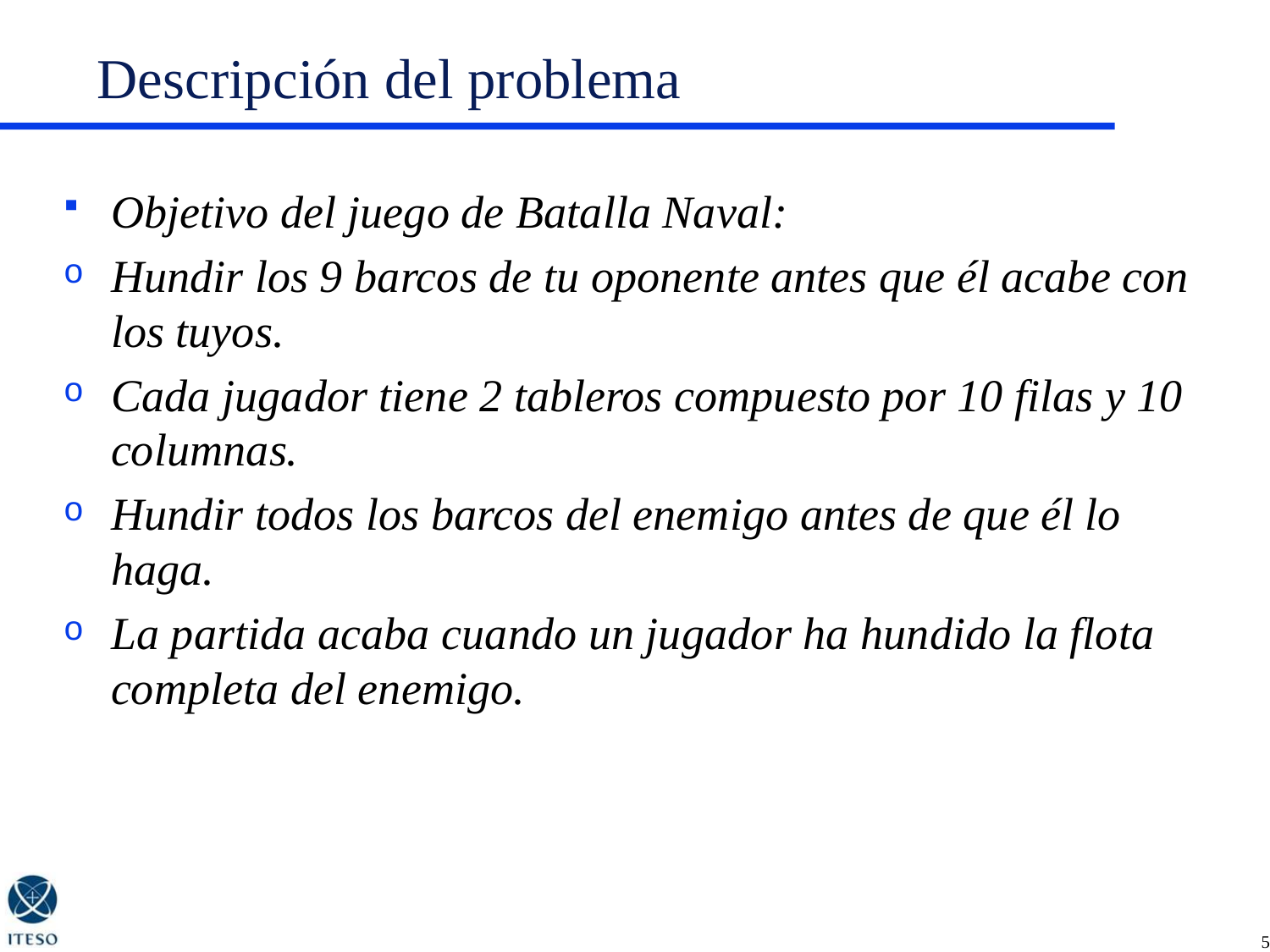

# Descripción del problema
Objetivo del juego de Batalla Naval:
Hundir los 9 barcos de tu oponente antes que él acabe con los tuyos.
Cada jugador tiene 2 tableros compuesto por 10 filas y 10 columnas.
Hundir todos los barcos del enemigo antes de que él lo haga.
La partida acaba cuando un jugador ha hundido la flota completa del enemigo.